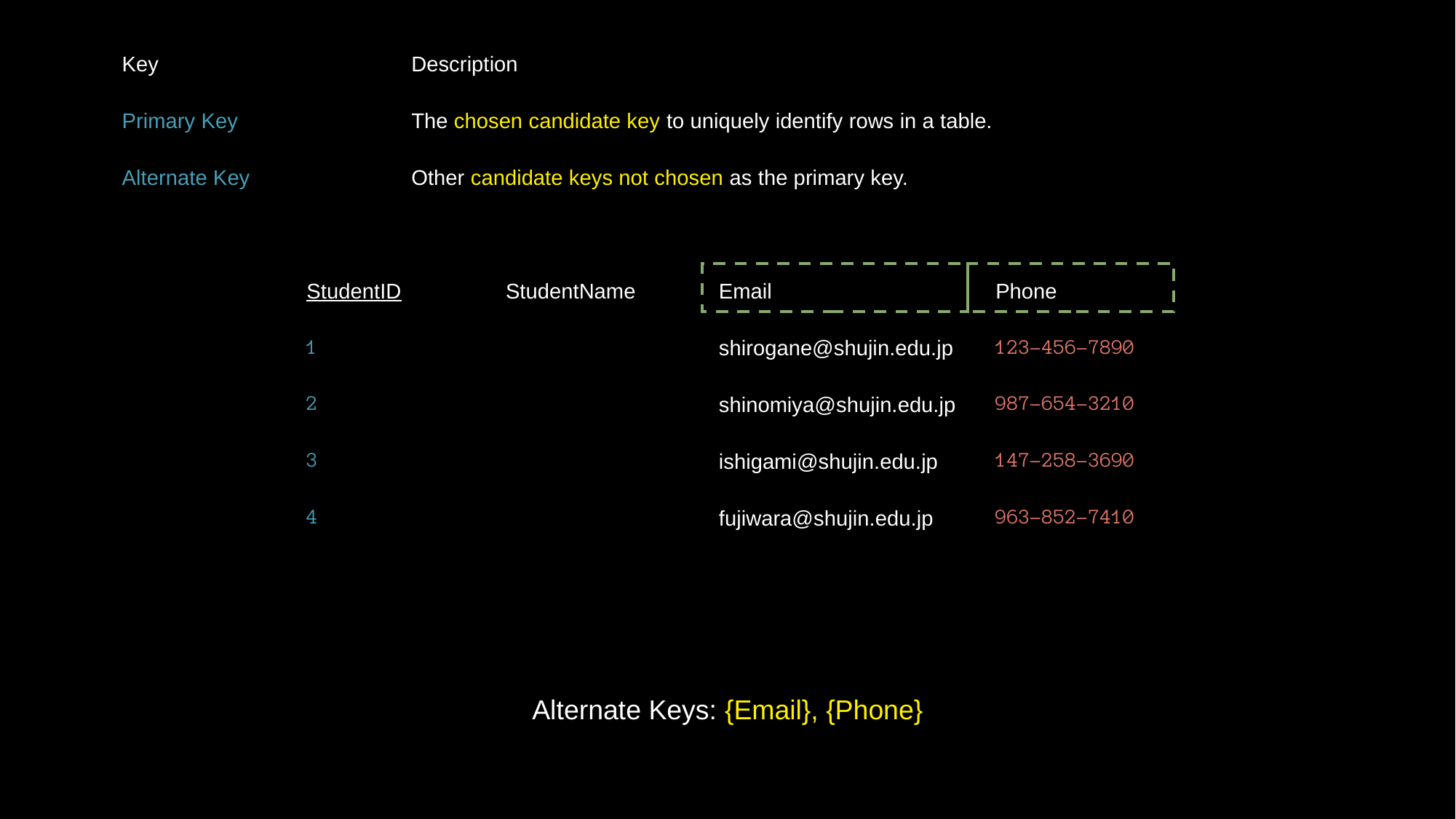

| Key | Description |
| --- | --- |
| Primary Key | The chosen candidate key to uniquely identify rows in a table. |
| Alternate Key | Other candidate keys not chosen as the primary key. |
| StudentID | StudentName | Email | Phone |
| --- | --- | --- | --- |
| 1 | Miyuki Shirogane | shirogane@shujin.edu.jp | 123-456-7890 |
| 2 | Kaguya Shinomiya | shinomiya@shujin.edu.jp | 987-654-3210 |
| 3 | Yu Ishigami | ishigami@shujin.edu.jp | 147-258-3690 |
| 4 | Chika Fujiwara | fujiwara@shujin.edu.jp | 963-852-7410 |

Alternate Keys: {Email}, {Phone}